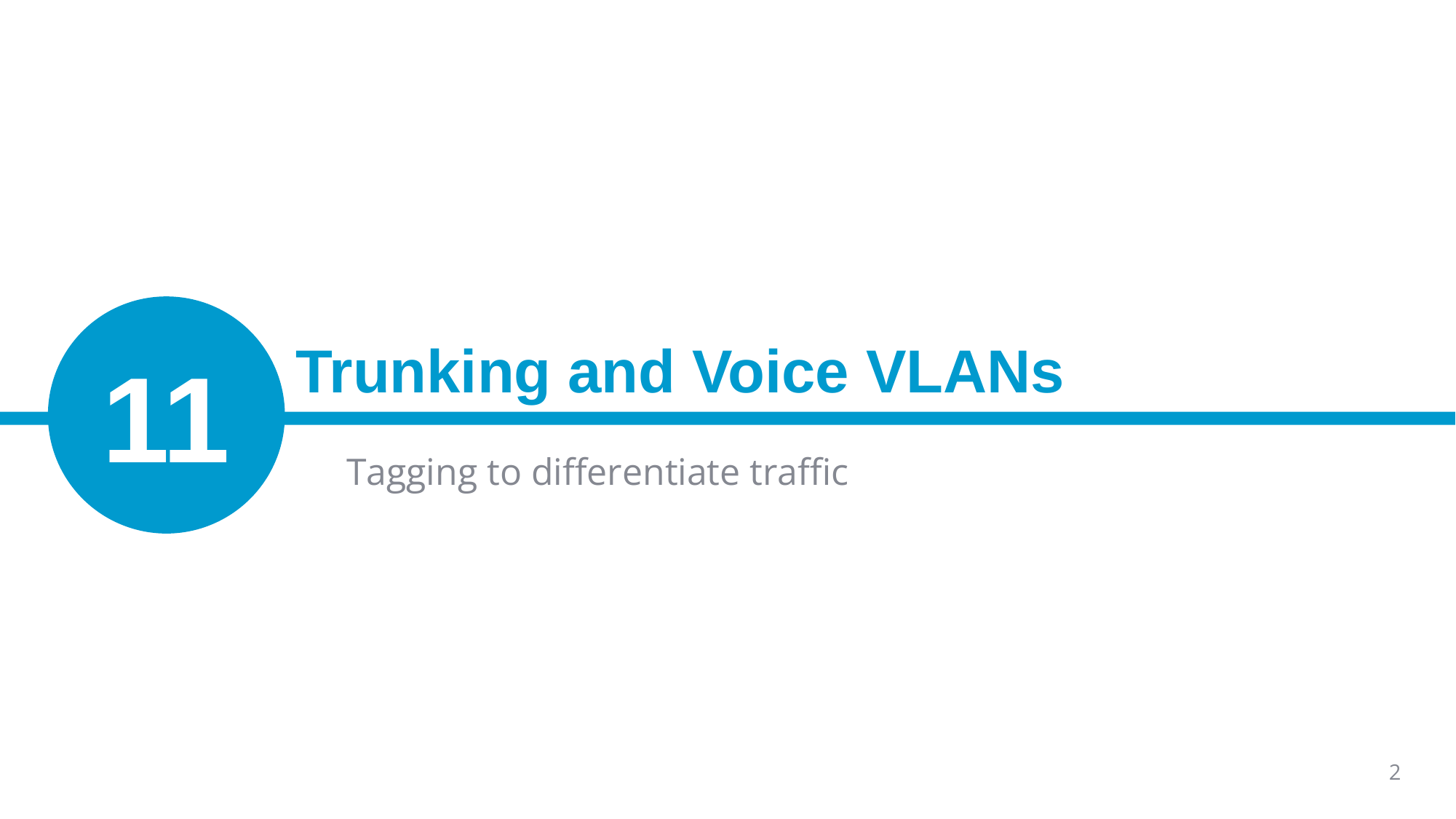

# Trunking and Voice VLANs
11

Tagging to differentiate traffic